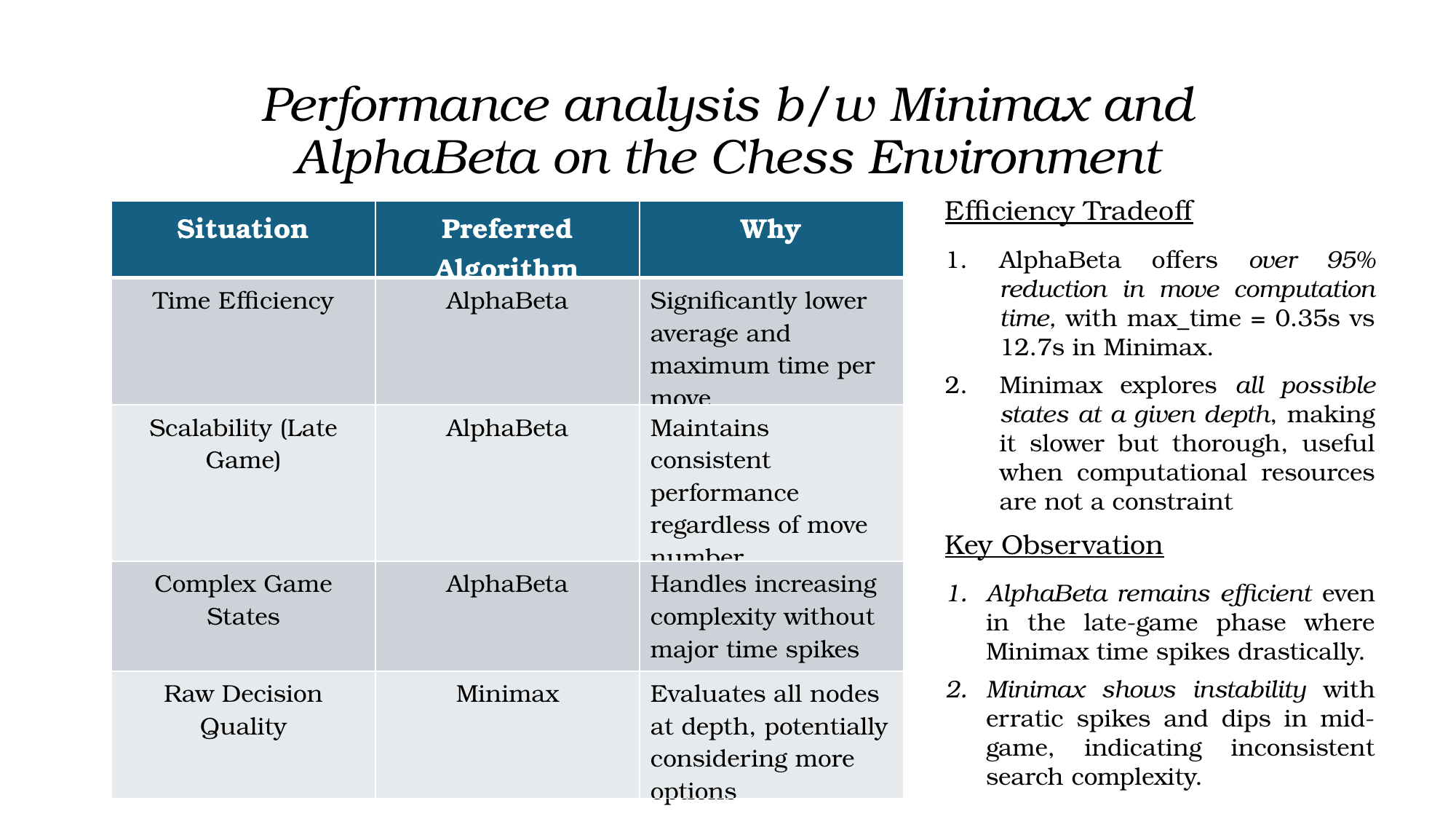

# Performance analysis b/w Minimax and AlphaBeta on the Chess Environment
Efficiency Tradeoff
AlphaBeta offers over 95% reduction in move computation time, with max_time = 0.35s vs 12.7s in Minimax.
Minimax explores all possible states at a given depth, making it slower but thorough, useful when computational resources are not a constraint
| Situation | Preferred Algorithm | Why |
| --- | --- | --- |
| Time Efficiency | AlphaBeta | Significantly lower average and maximum time per move |
| Scalability (Late Game) | AlphaBeta | Maintains consistent performance regardless of move number |
| Complex Game States | AlphaBeta | Handles increasing complexity without major time spikes |
| Raw Decision Quality | Minimax | Evaluates all nodes at depth, potentially considering more options |
Key Observation
AlphaBeta remains efficient even in the late-game phase where Minimax time spikes drastically.
Minimax shows instability with erratic spikes and dips in mid-game, indicating inconsistent search complexity.